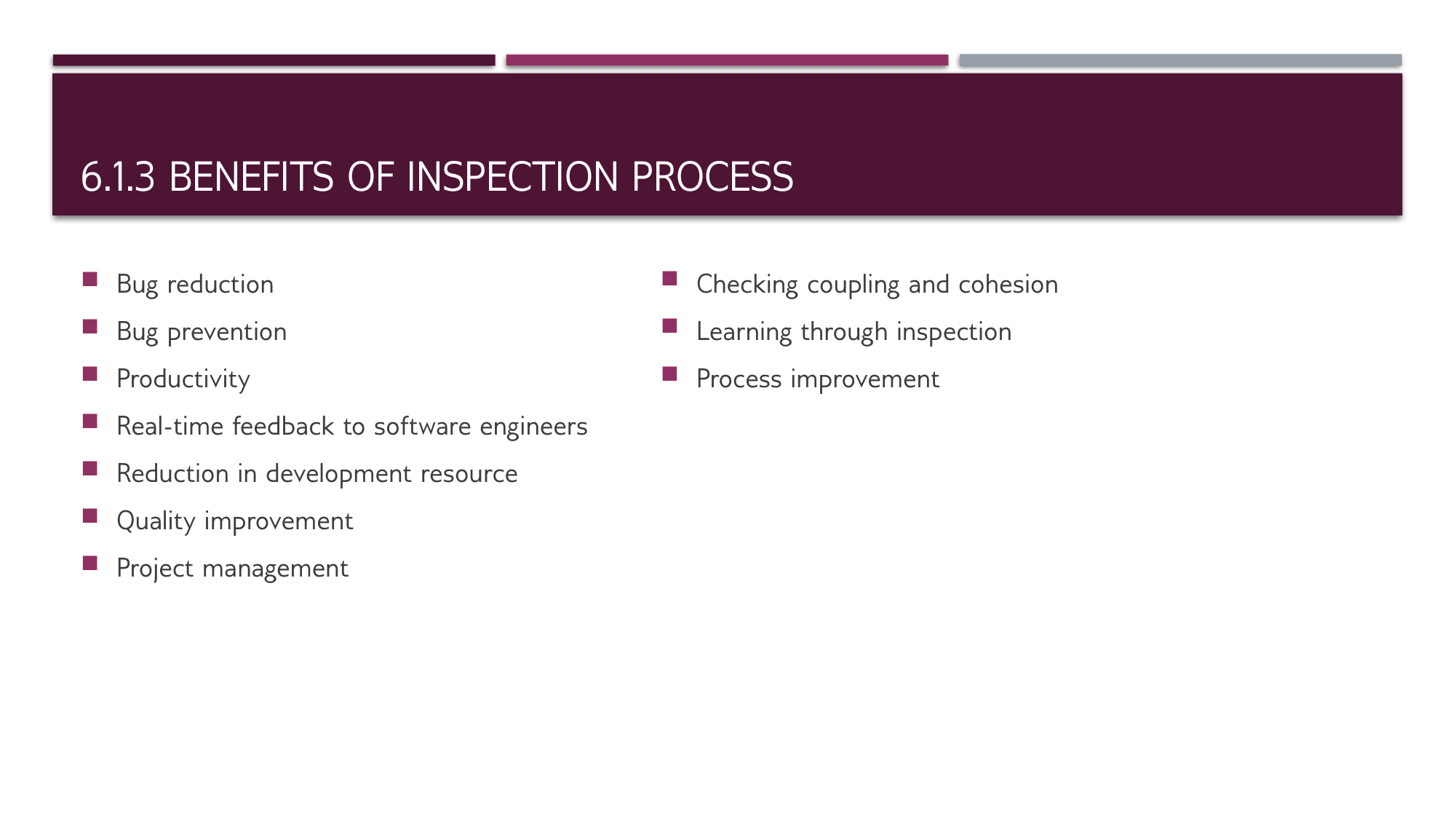

# 6.1.3 BENEFITS OF INSPECTION PROCESS
Checking coupling and cohesion
Learning through inspection
Process improvement
Bug reduction
Bug prevention
Productivity
Real-time feedback to software engineers
Reduction in development resource
Quality improvement
Project management